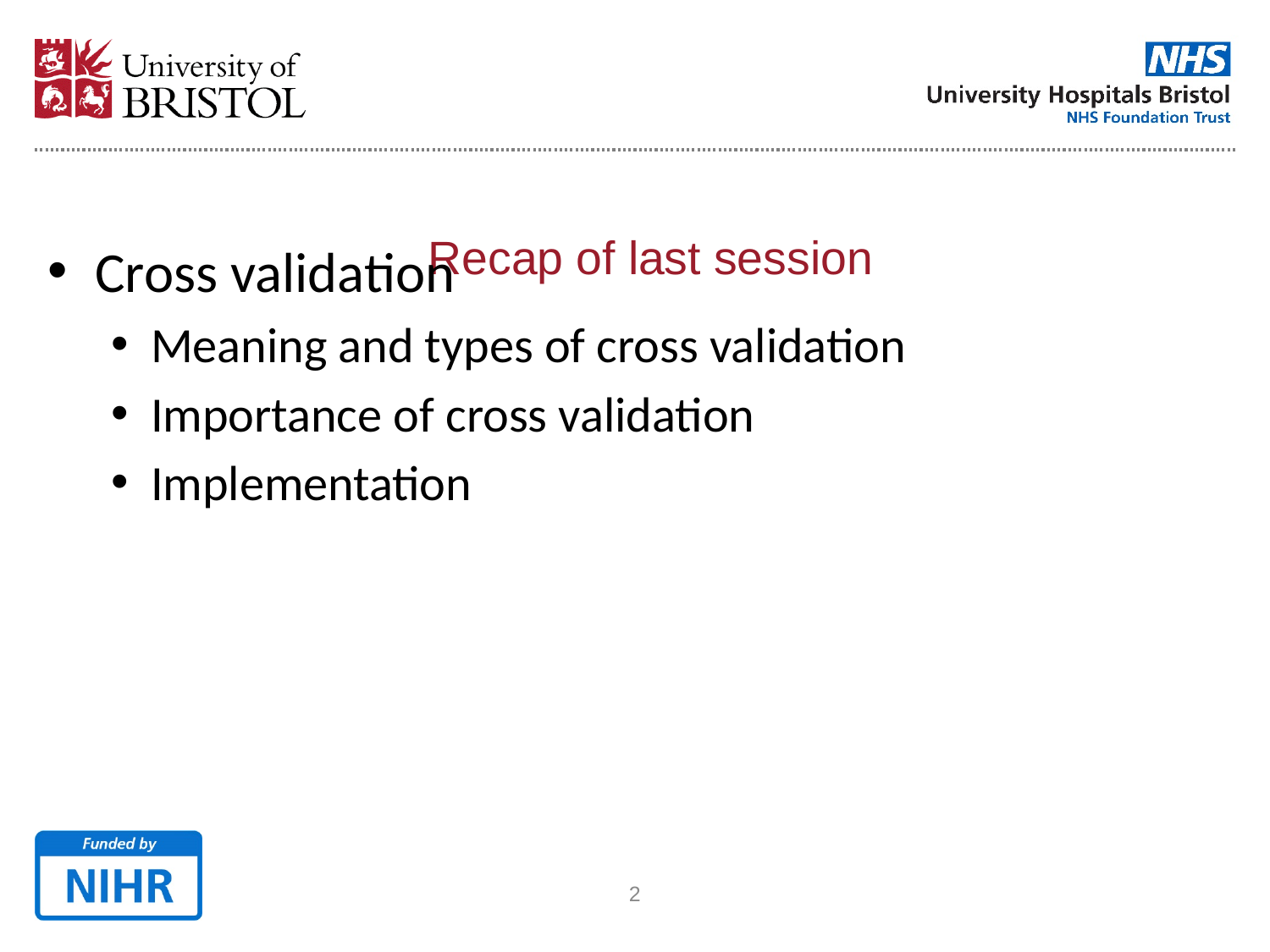

# Recap of last session

Cross validation
Meaning and types of cross validation
Importance of cross validation
Implementation
2